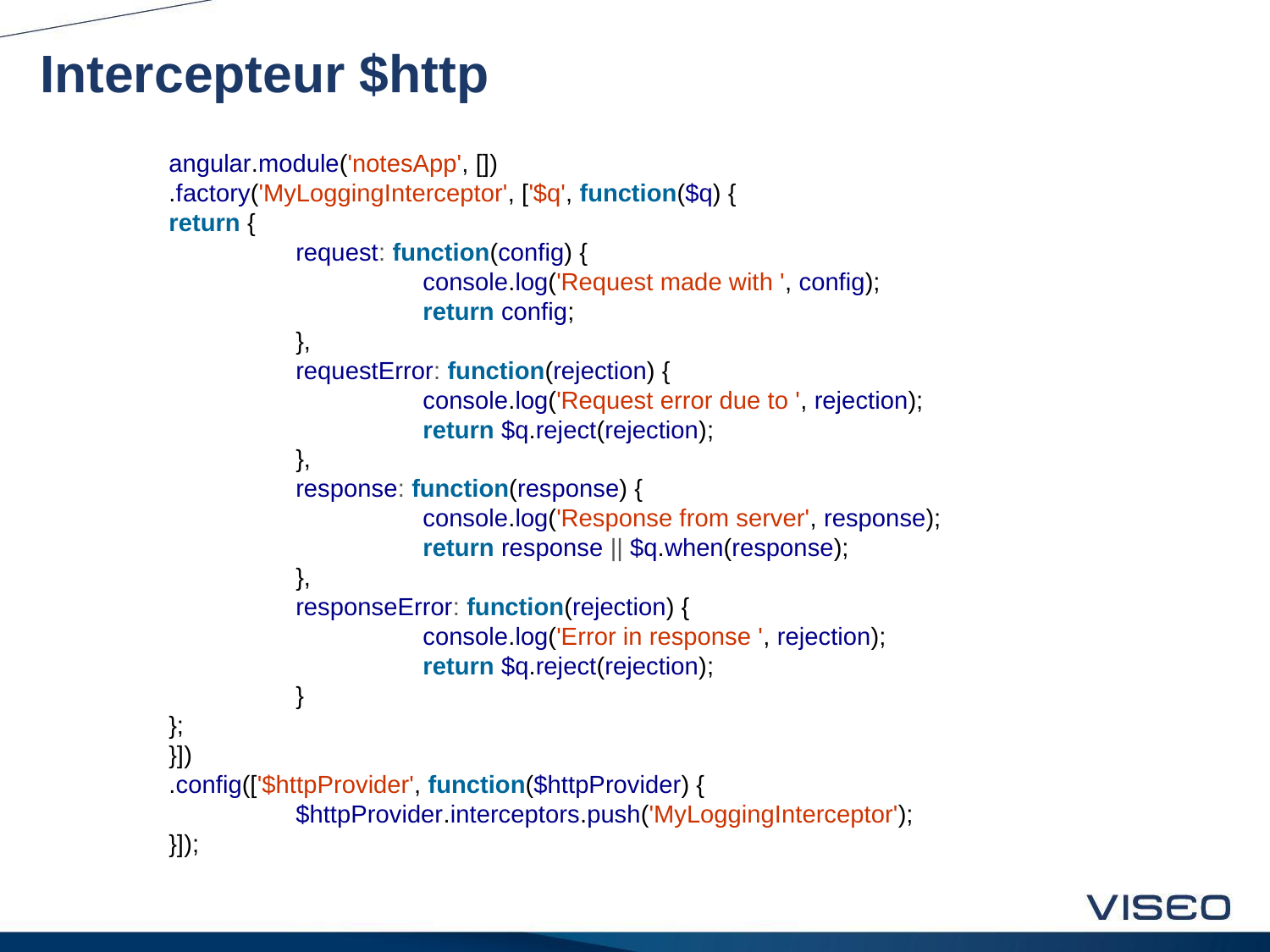

# Intercepteur $http
angular.module('notesApp', [])
.factory('MyLoggingInterceptor', ['$q', function($q) {
return {
	request: function(config) {
		console.log('Request made with ', config);
		return config;
	},
	requestError: function(rejection) {
		console.log('Request error due to ', rejection);
		return $q.reject(rejection);
	},
	response: function(response) {
		console.log('Response from server', response);
		return response || $q.when(response);
	},
	responseError: function(rejection) {
		console.log('Error in response ', rejection);
		return $q.reject(rejection);
	}
};
}])
.config(['$httpProvider', function($httpProvider) {
	$httpProvider.interceptors.push('MyLoggingInterceptor');
}]);